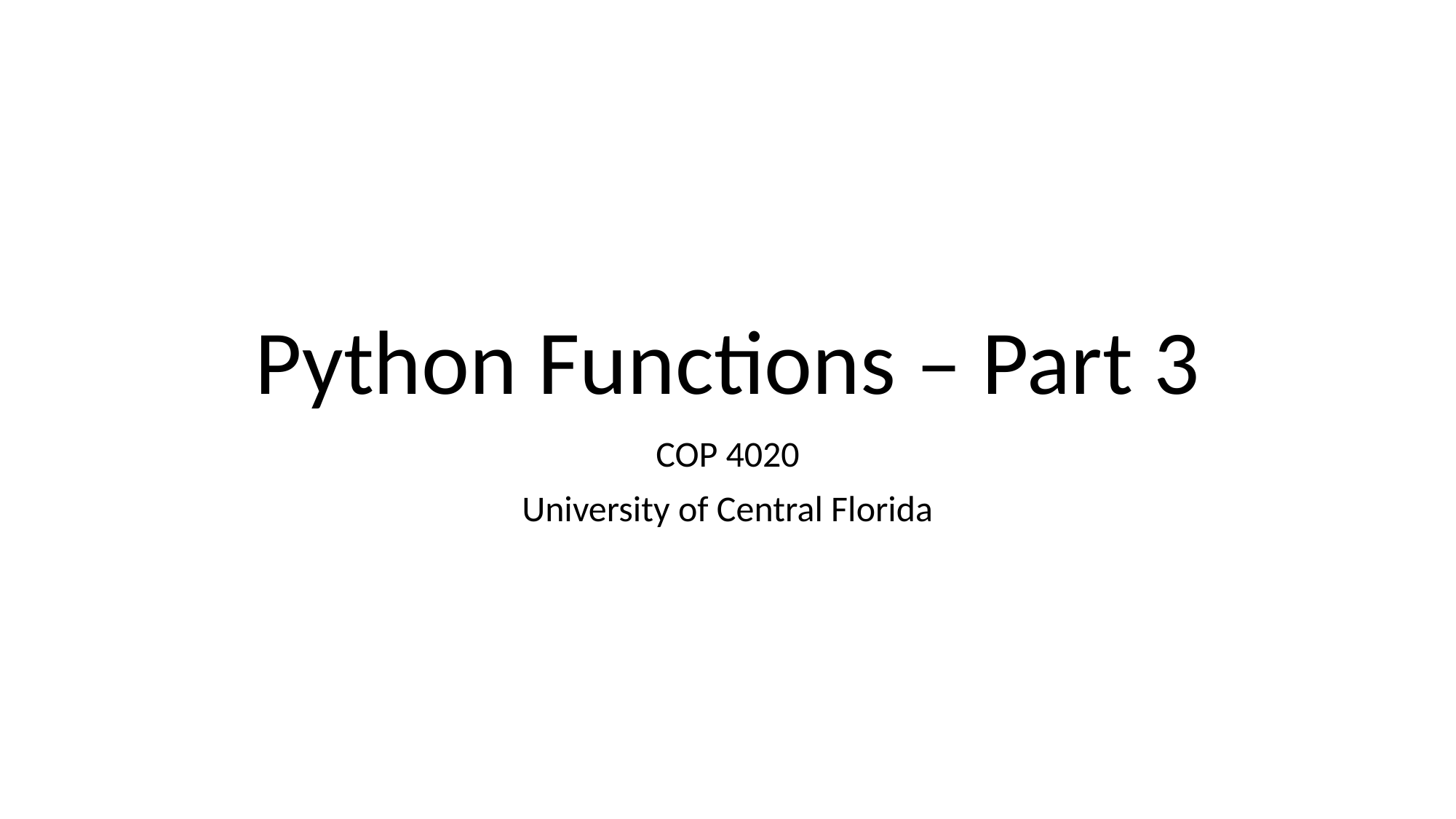

# Python Functions – Part 3
COP 4020
University of Central Florida